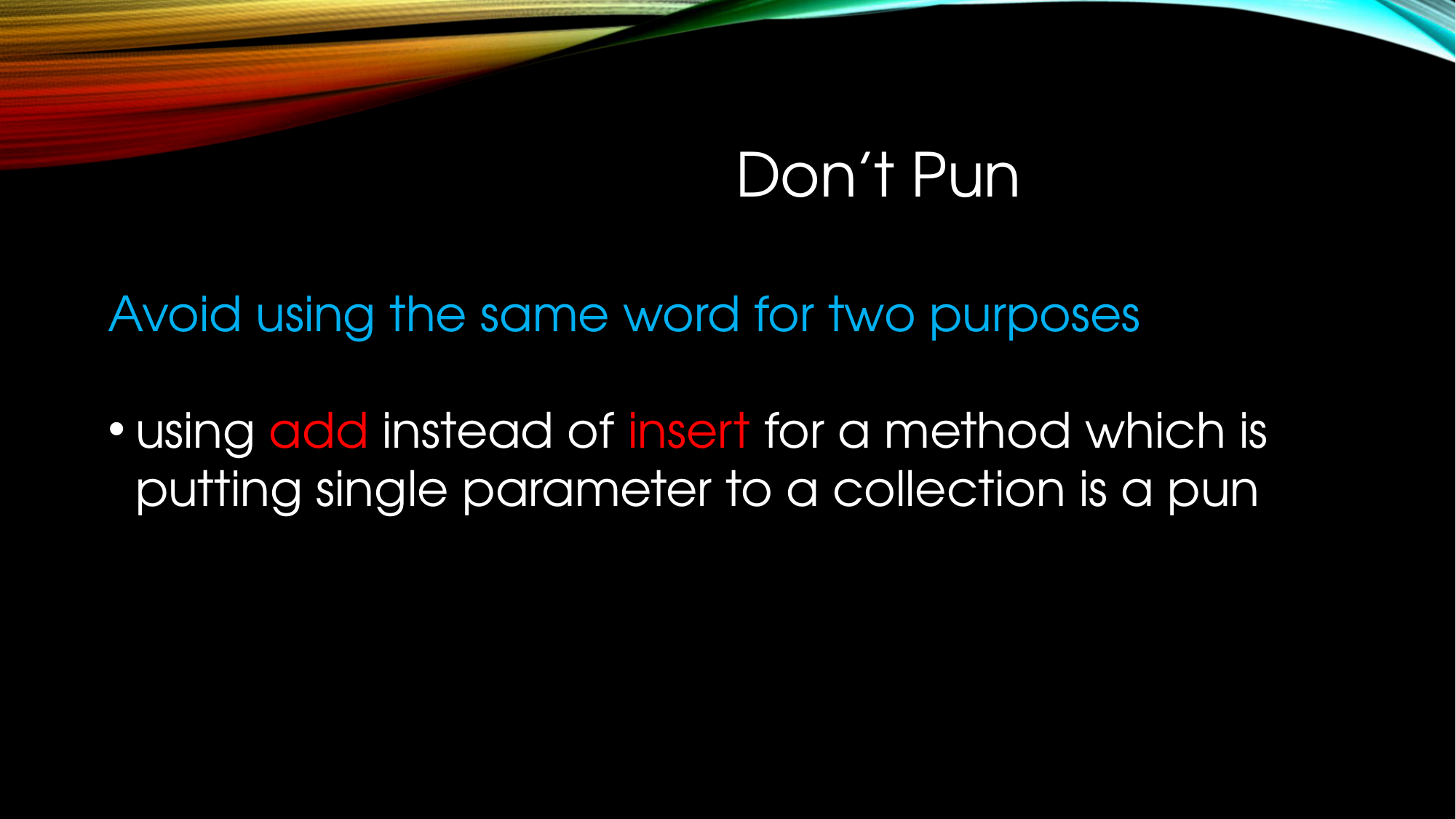

# Don’t Pun
Avoid using the same word for two purposes

using add instead of insert for a method which is putting single parameter to a collection is a pun